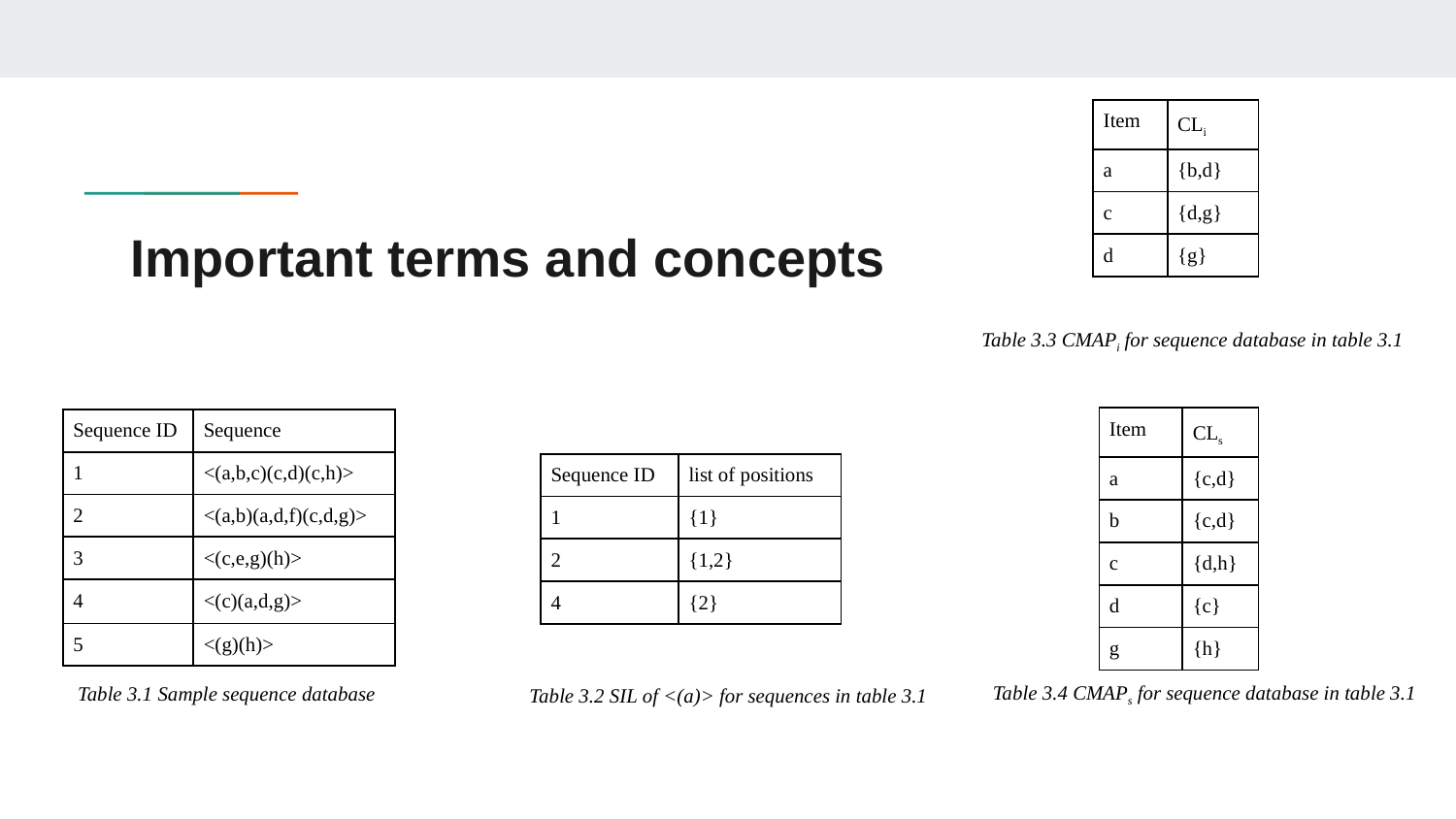

| Item | CLi |
| --- | --- |
| a | {b,d} |
| c | {d,g} |
| d | {g} |
Table 3.3 CMAPi for sequence database in table 3.1
# Important terms and concepts
| Item | CLs |
| --- | --- |
| a | {c,d} |
| b | {c,d} |
| c | {d,h} |
| d | {c} |
| g | {h} |
| Sequence ID | Sequence |
| --- | --- |
| 1 | <(a,b,c)(c,d)(c,h)> |
| 2 | <(a,b)(a,d,f)(c,d,g)> |
| 3 | <(c,e,g)(h)> |
| 4 | <(c)(a,d,g)> |
| 5 | <(g)(h)> |
| Sequence ID | list of positions |
| --- | --- |
| 1 | {1} |
| 2 | {1,2} |
| 4 | {2} |
Table 3.1 Sample sequence database
Table 3.2 SIL of <(a)> for sequences in table 3.1
Table 3.4 CMAPs for sequence database in table 3.1